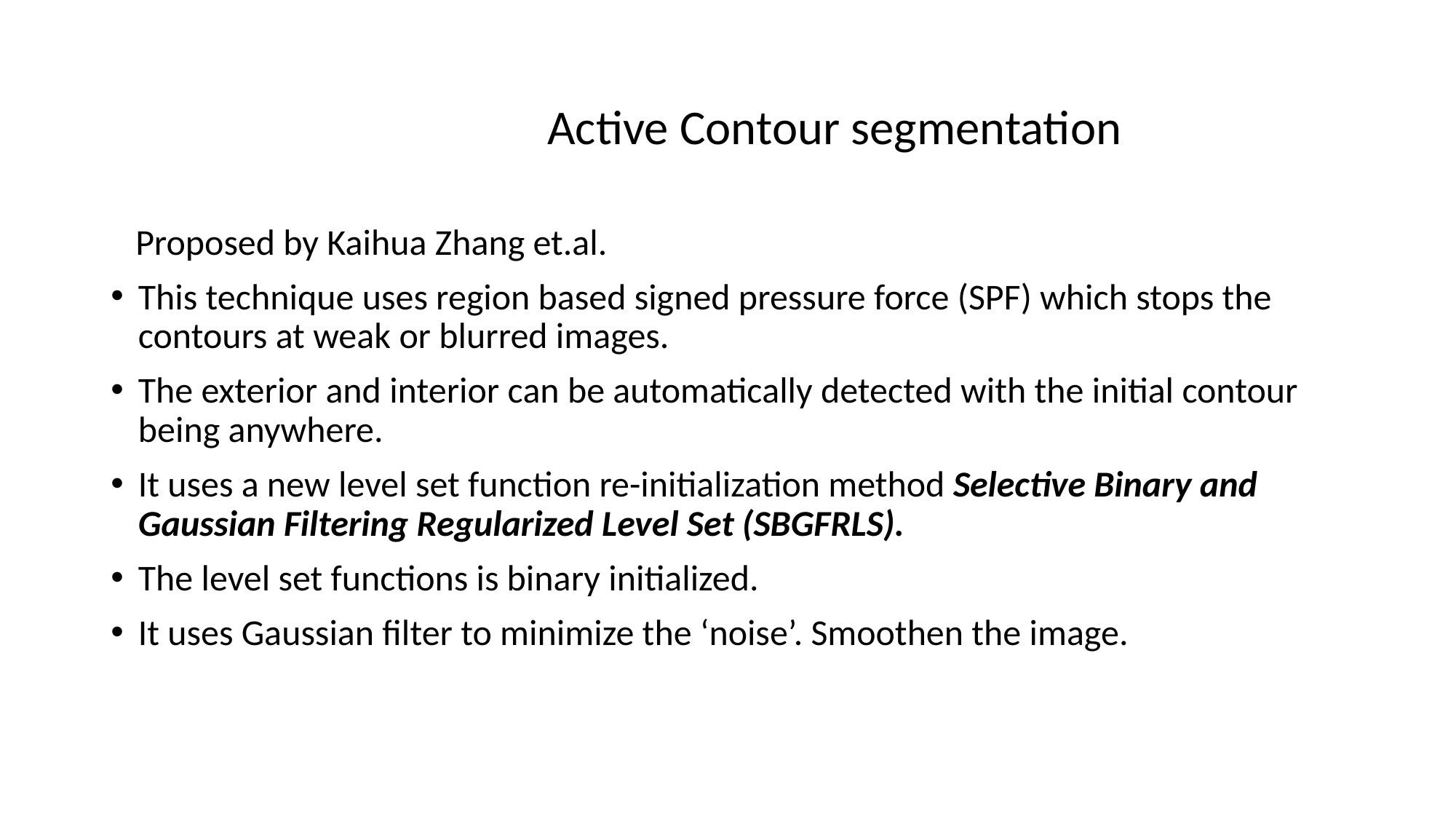

# Active Contour segmentation
   Proposed by Kaihua Zhang et.al.
This technique uses region based signed pressure force (SPF) which stops the contours at weak or blurred images.
The exterior and interior can be automatically detected with the initial contour being anywhere.
It uses a new level set function re-initialization method Selective Binary and Gaussian Filtering Regularized Level Set (SBGFRLS).
The level set functions is binary initialized.
It uses Gaussian filter to minimize the ‘noise’. Smoothen the image.